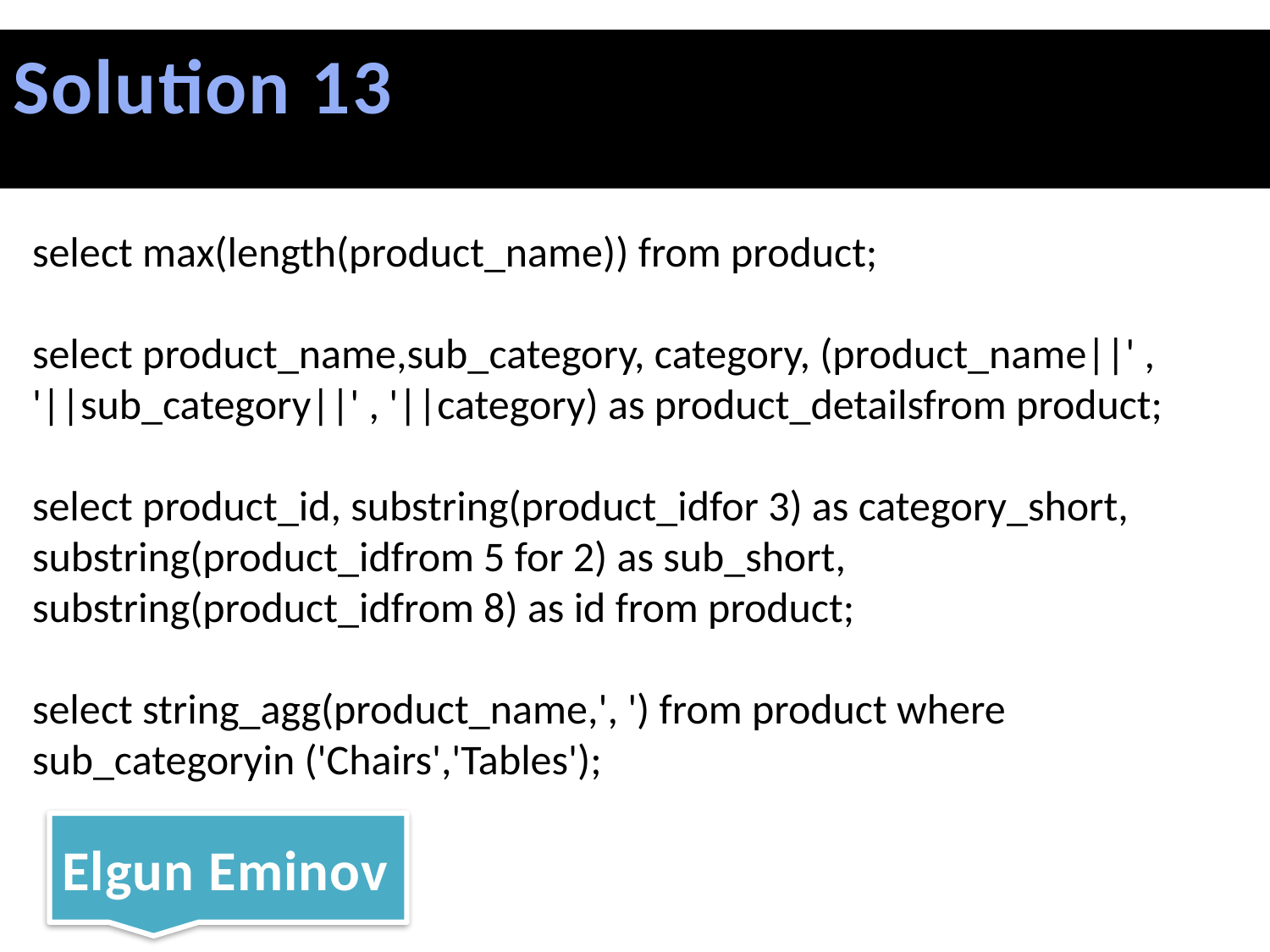

# Solution 13
select max(length(product_name)) from product;

select product_name,sub_category, category, (product_name||' , '||sub_category||' , '||category) as product_detailsfrom product;

select product_id, substring(product_idfor 3) as category_short, substring(product_idfrom 5 for 2) as sub_short, substring(product_idfrom 8) as id from product;

select string_agg(product_name,', ') from product where sub_categoryin ('Chairs','Tables');
Elgun Eminov